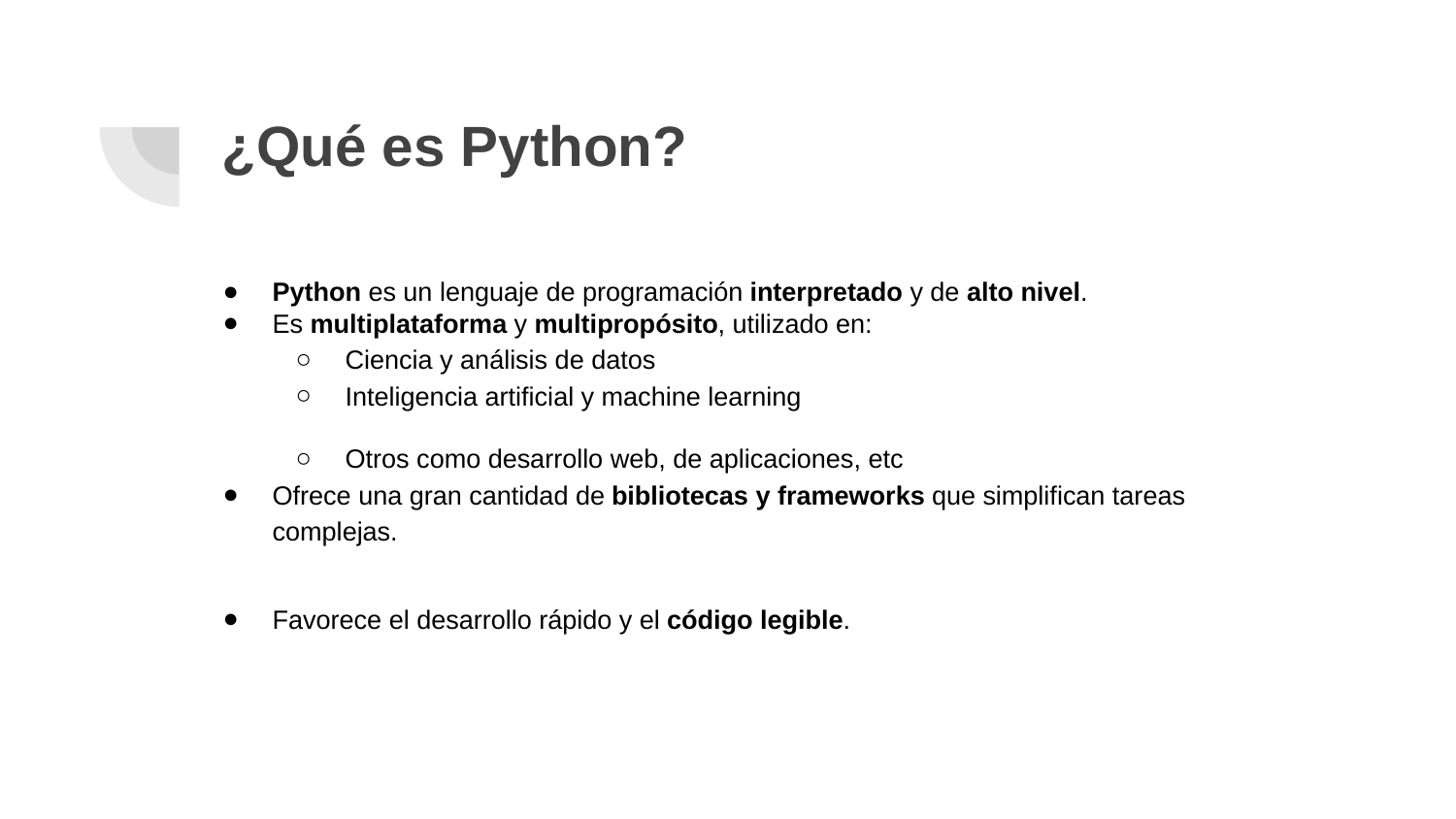

# ¿Qué es Python?
Python es un lenguaje de programación interpretado y de alto nivel.
Es multiplataforma y multipropósito, utilizado en:
Ciencia y análisis de datos
Inteligencia artificial y machine learning
Otros como desarrollo web, de aplicaciones, etc
Ofrece una gran cantidad de bibliotecas y frameworks que simplifican tareas complejas.

Favorece el desarrollo rápido y el código legible.